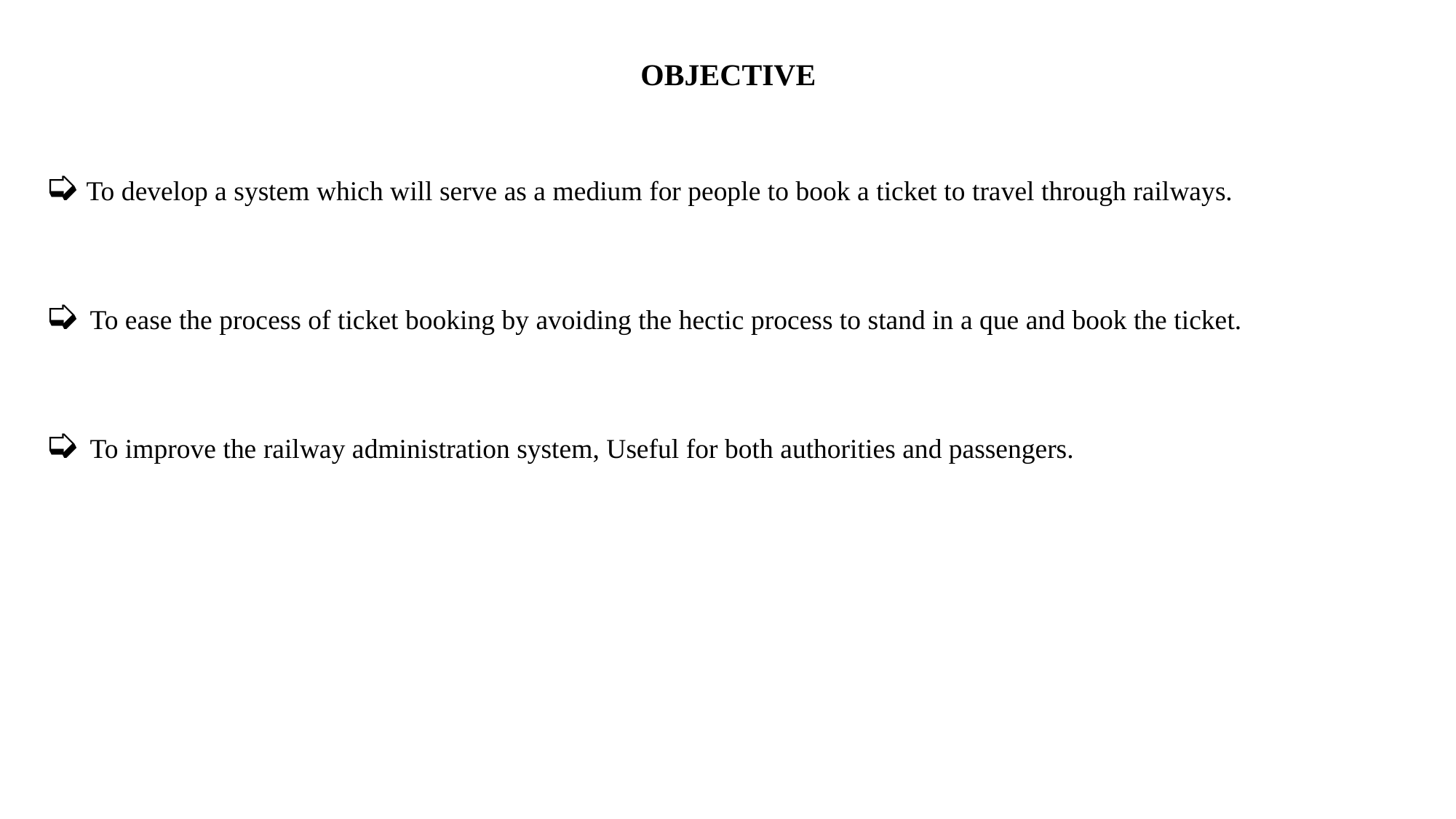

OBJECTIVE
➭ To develop a system which will serve as a medium for people to book a ticket to travel through railways.
➭ To ease the process of ticket booking by avoiding the hectic process to stand in a que and book the ticket.
➭ To improve the railway administration system, Useful for both authorities and passengers.